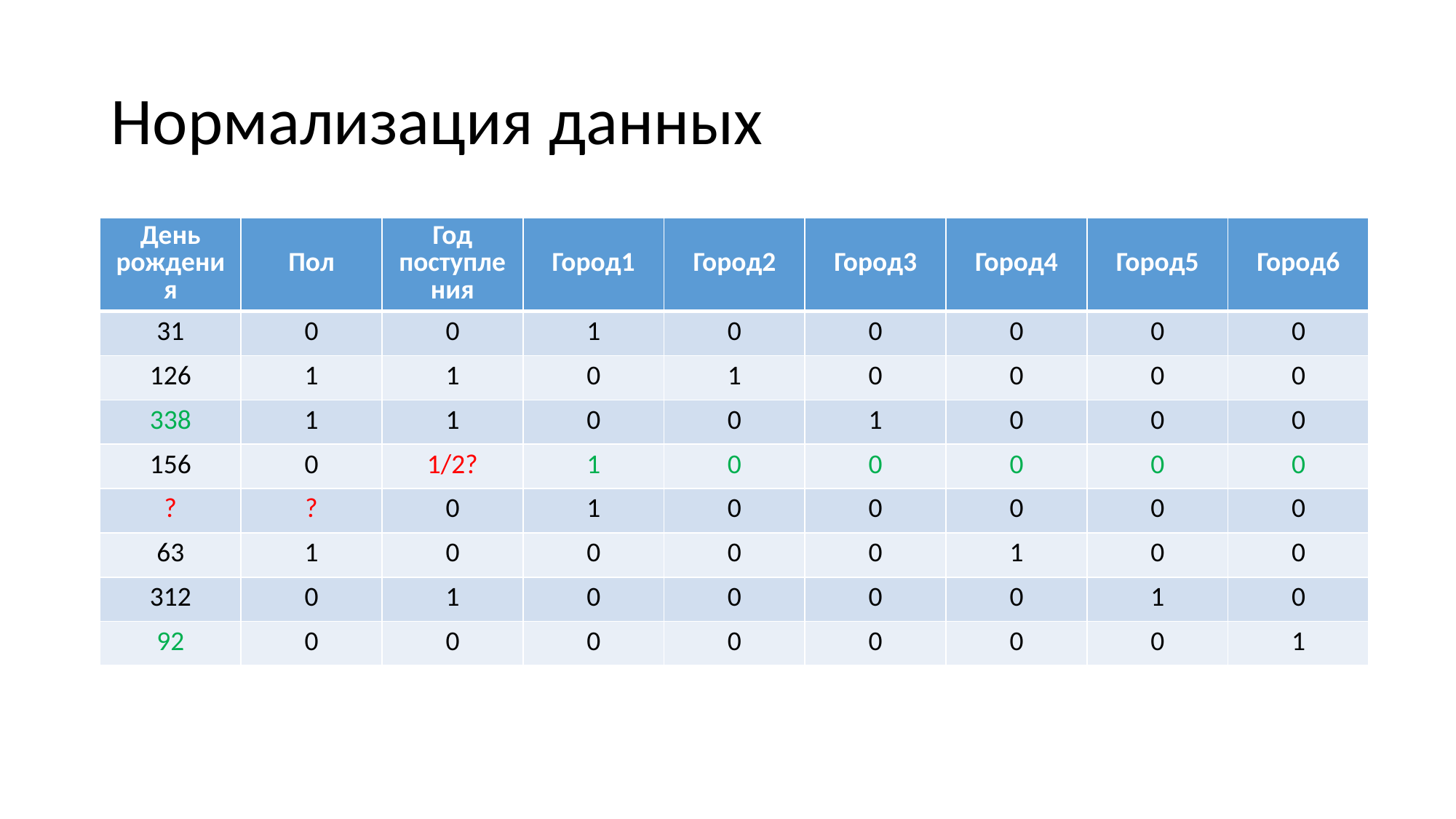

# Нормализация данных
| День рождения | Пол | Год поступления | Город1 | Город2 | Город3 | Город4 | Город5 | Город6 |
| --- | --- | --- | --- | --- | --- | --- | --- | --- |
| 31 | 0 | 0 | 1 | 0 | 0 | 0 | 0 | 0 |
| 126 | 1 | 1 | 0 | 1 | 0 | 0 | 0 | 0 |
| 338 | 1 | 1 | 0 | 0 | 1 | 0 | 0 | 0 |
| 156 | 0 | 1/2? | 1 | 0 | 0 | 0 | 0 | 0 |
| ? | ? | 0 | 1 | 0 | 0 | 0 | 0 | 0 |
| 63 | 1 | 0 | 0 | 0 | 0 | 1 | 0 | 0 |
| 312 | 0 | 1 | 0 | 0 | 0 | 0 | 1 | 0 |
| 92 | 0 | 0 | 0 | 0 | 0 | 0 | 0 | 1 |